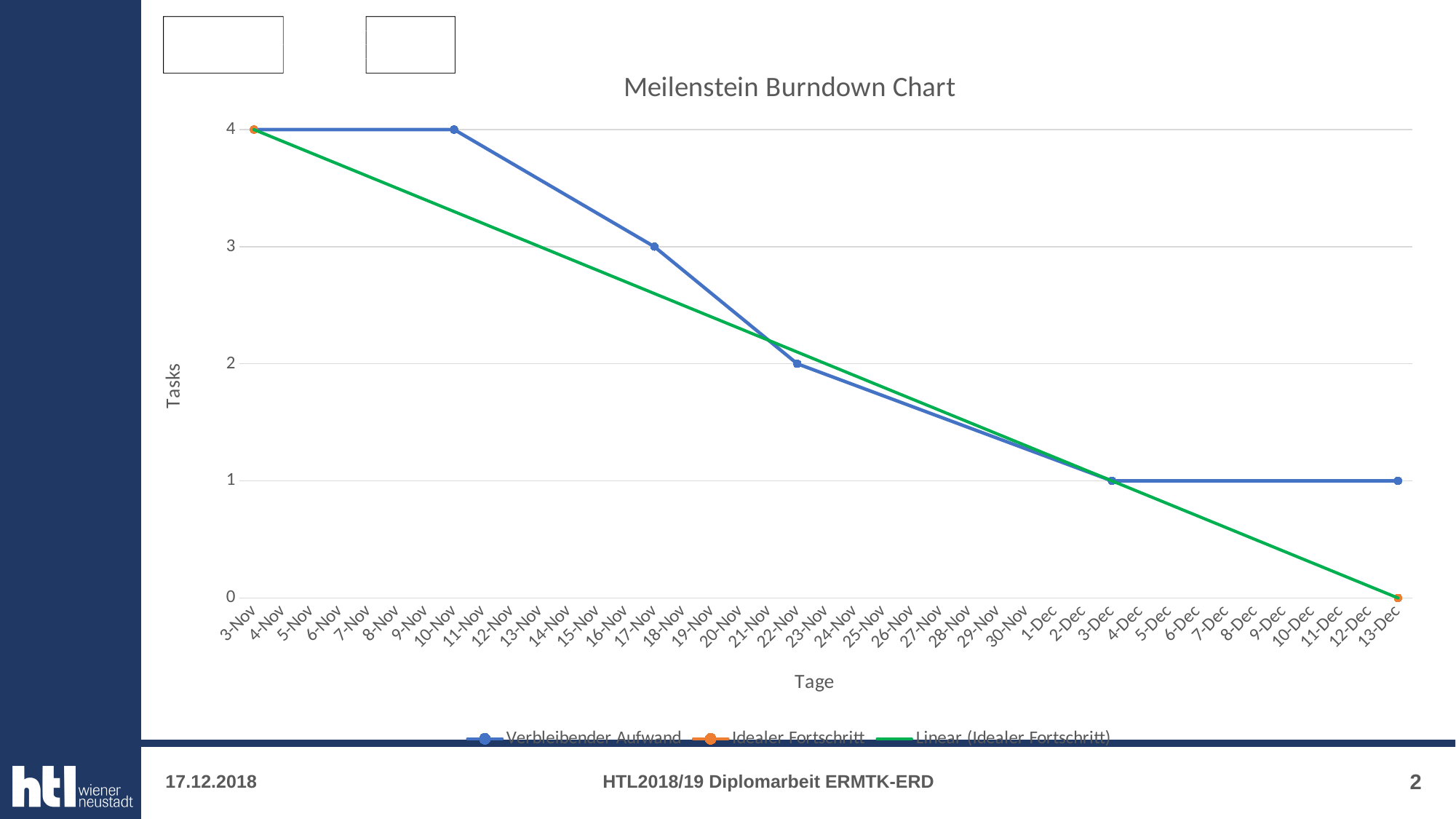

### Chart: Meilenstein Burndown Chart

| Category | Verbleibender Aufwand | Idealer Fortschritt |
|---|---|---|
| 43407 | 4.0 | 4.0 |
| 43414 | 4.0 | None |
| 43421 | 3.0 | None |
| 43426 | 2.0 | None |
| 43437 | 1.0 | None |
| 43447 | 1.0 | 0.0 |